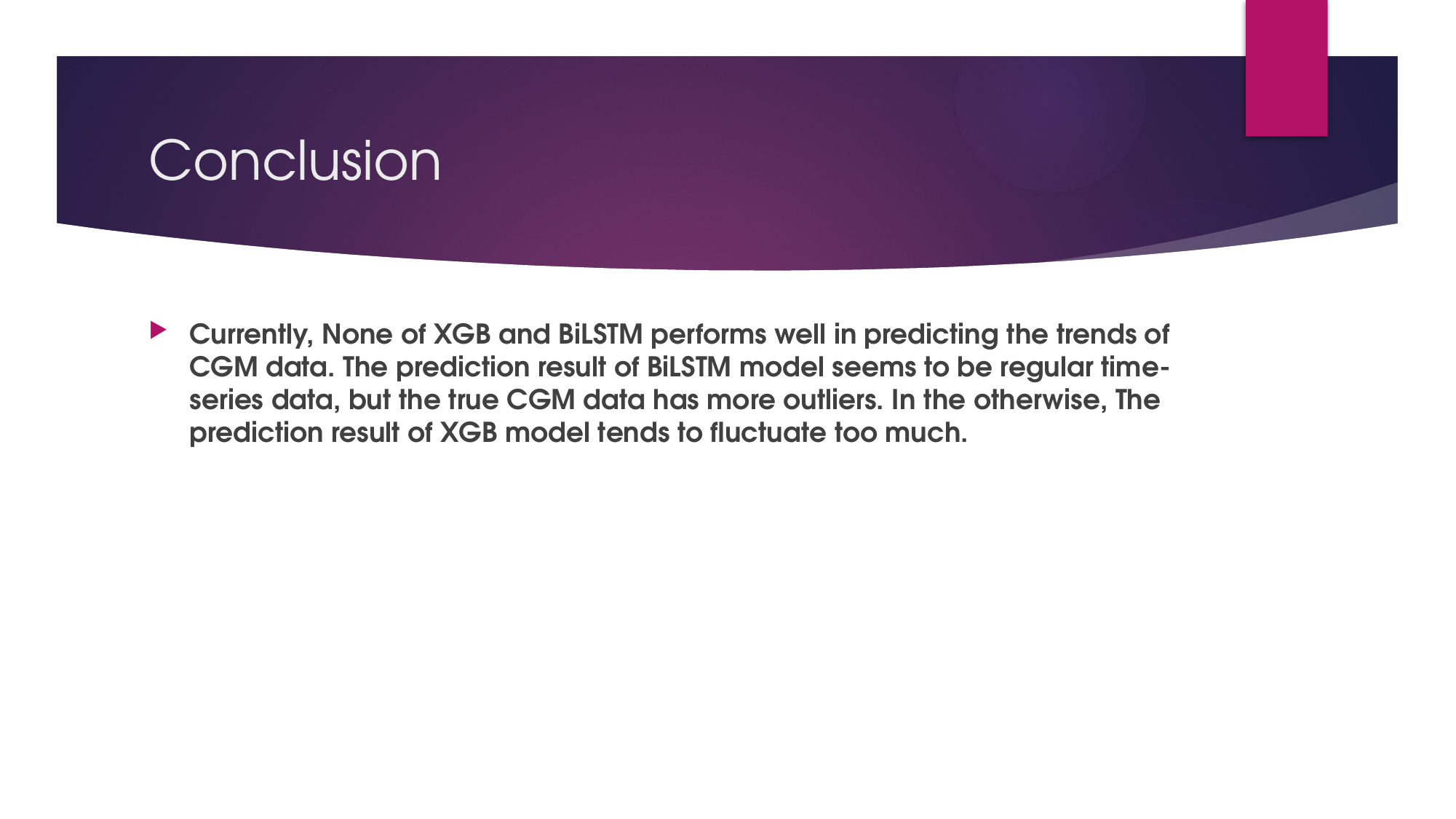

# Conclusion
Currently, None of XGB and BiLSTM performs well in predicting the trends of CGM data. The prediction result of BiLSTM model seems to be regular time-series data, but the true CGM data has more outliers. In the otherwise, The prediction result of XGB model tends to fluctuate too much.